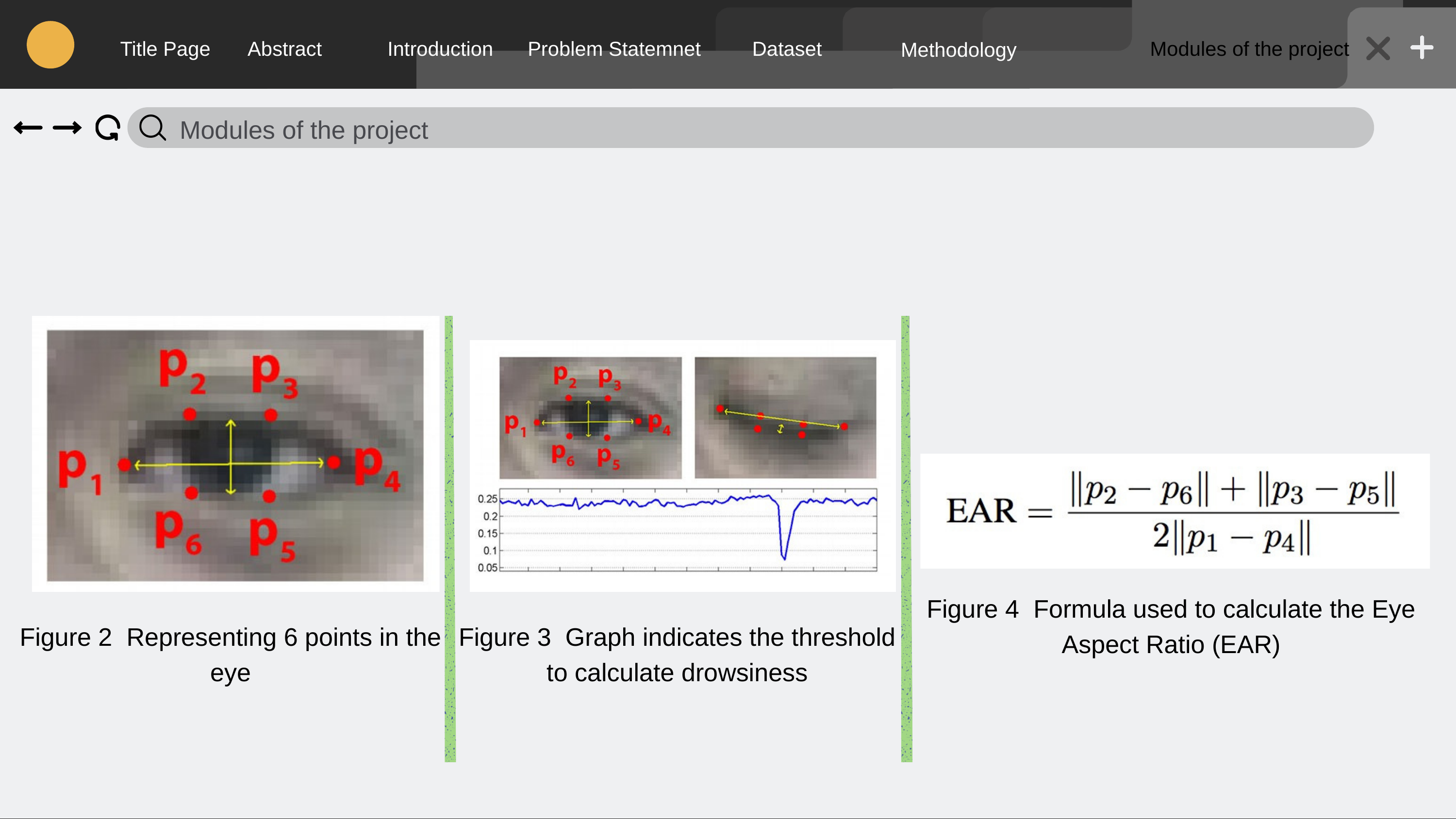

Title Page
Abstract
Introduction
Problem Statemnet
Dataset
Modules of the project
Methodology

Modules of the project

Figure 4  Formula used to calculate the Eye Aspect Ratio (EAR)
Figure 2  Representing 6 points in the eye
Figure 3  Graph indicates the threshold to calculate drowsiness